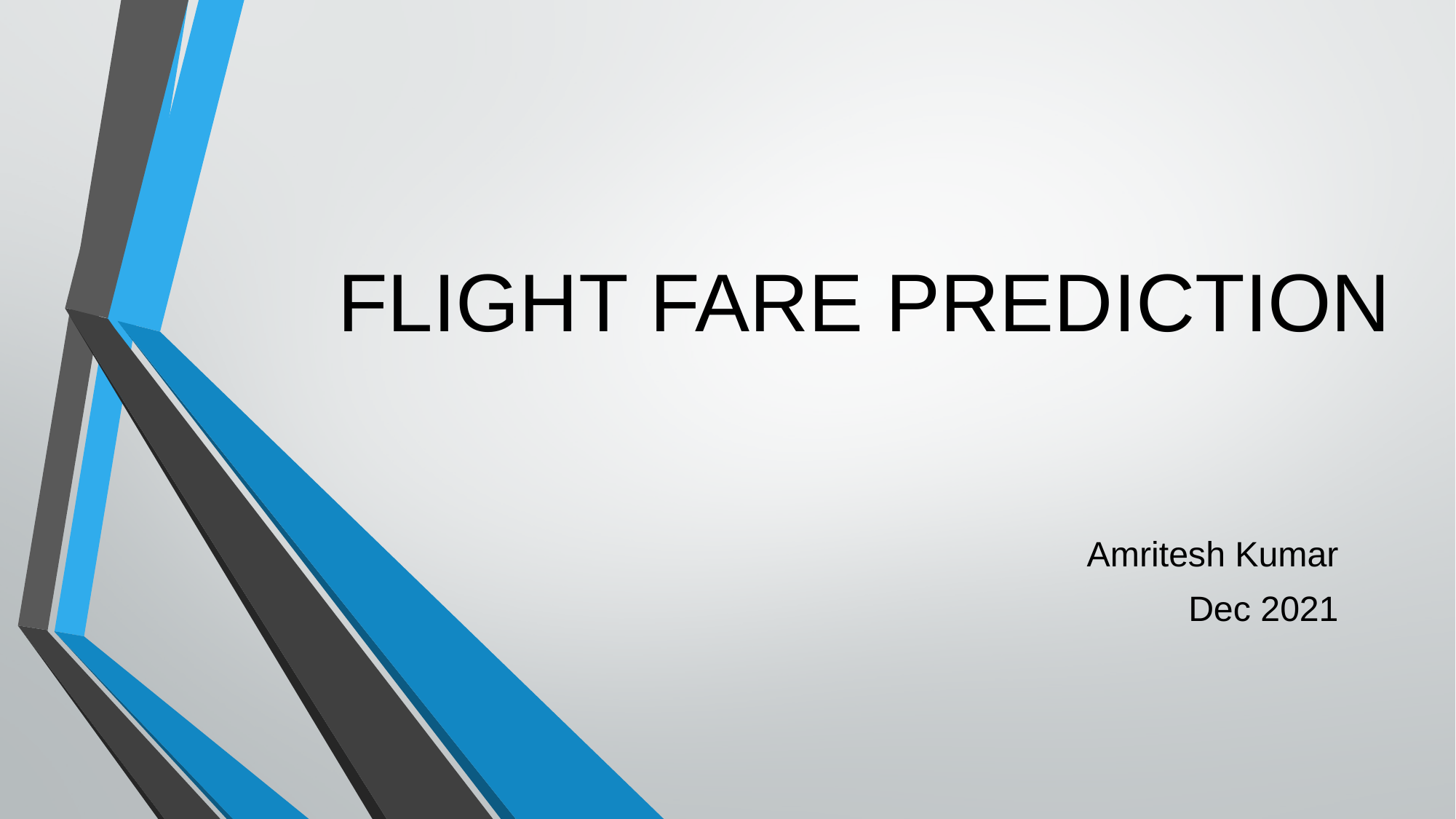

FLIGHT FARE PREDICTION
Amritesh Kumar
Dec 2021